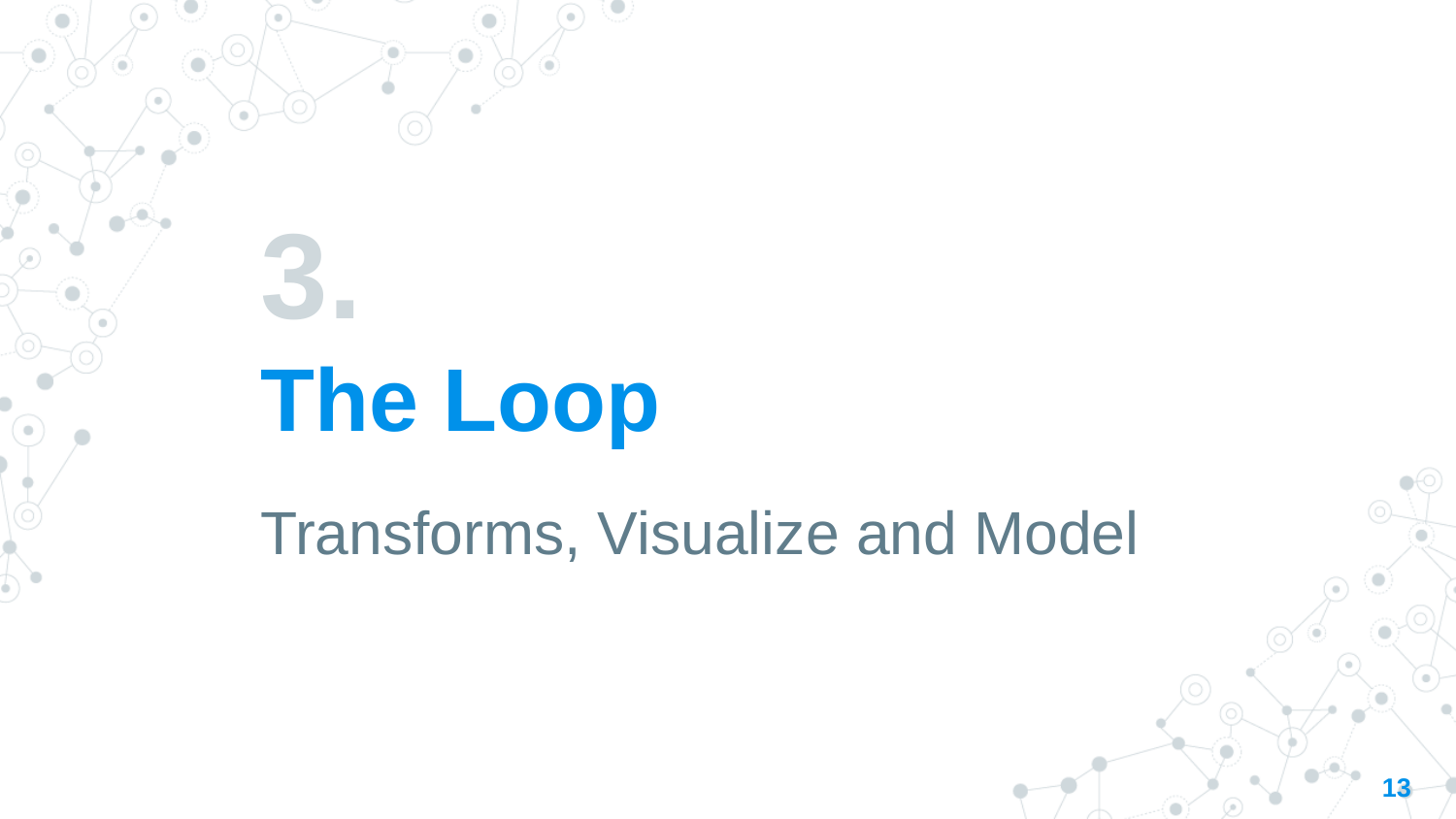

# 3.
The Loop
Transforms, Visualize and Model
13